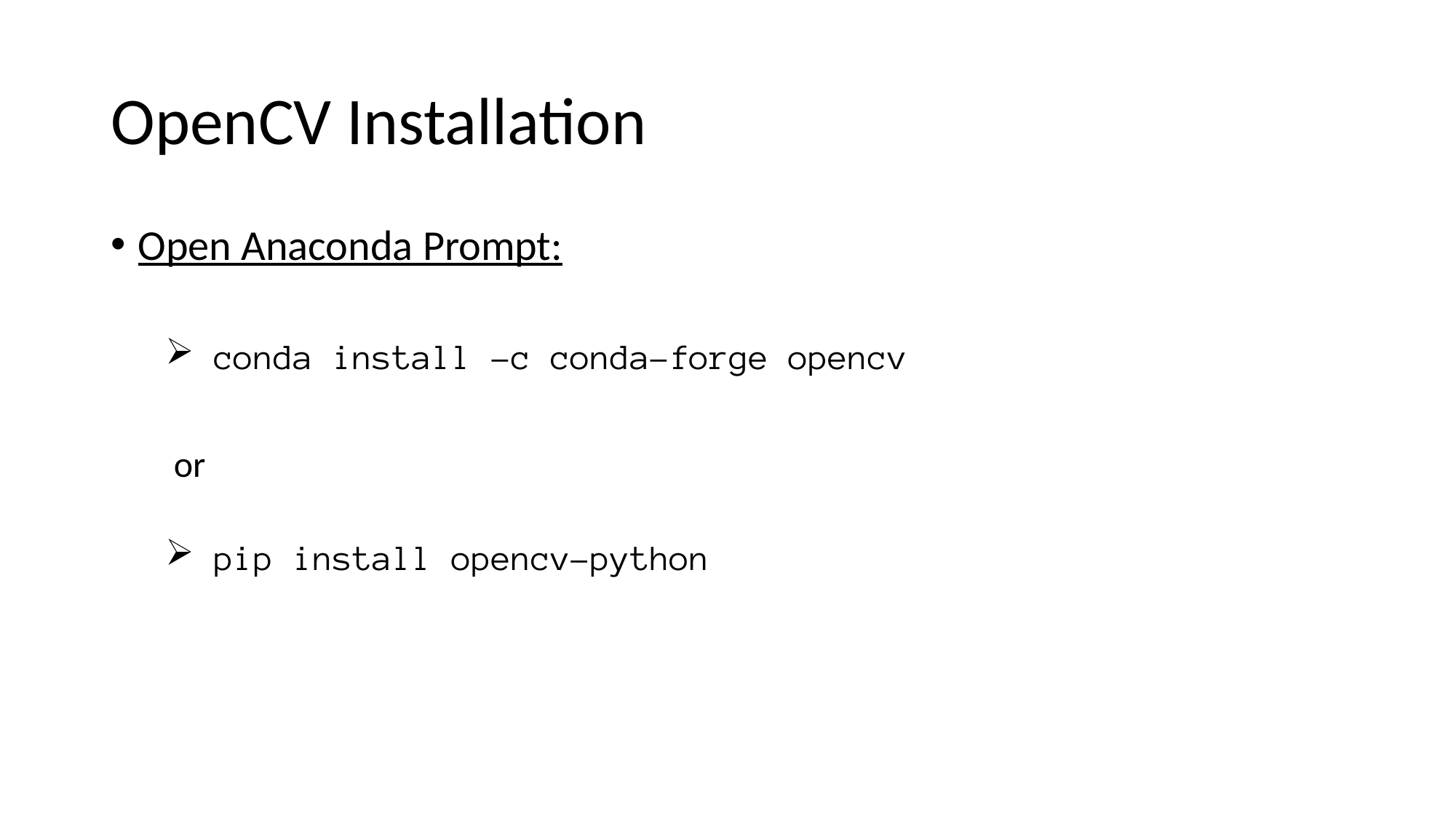

# OpenCV Installation
Open Anaconda Prompt:

 conda install -c conda-forge opencv

 or

 pip install opencv-python